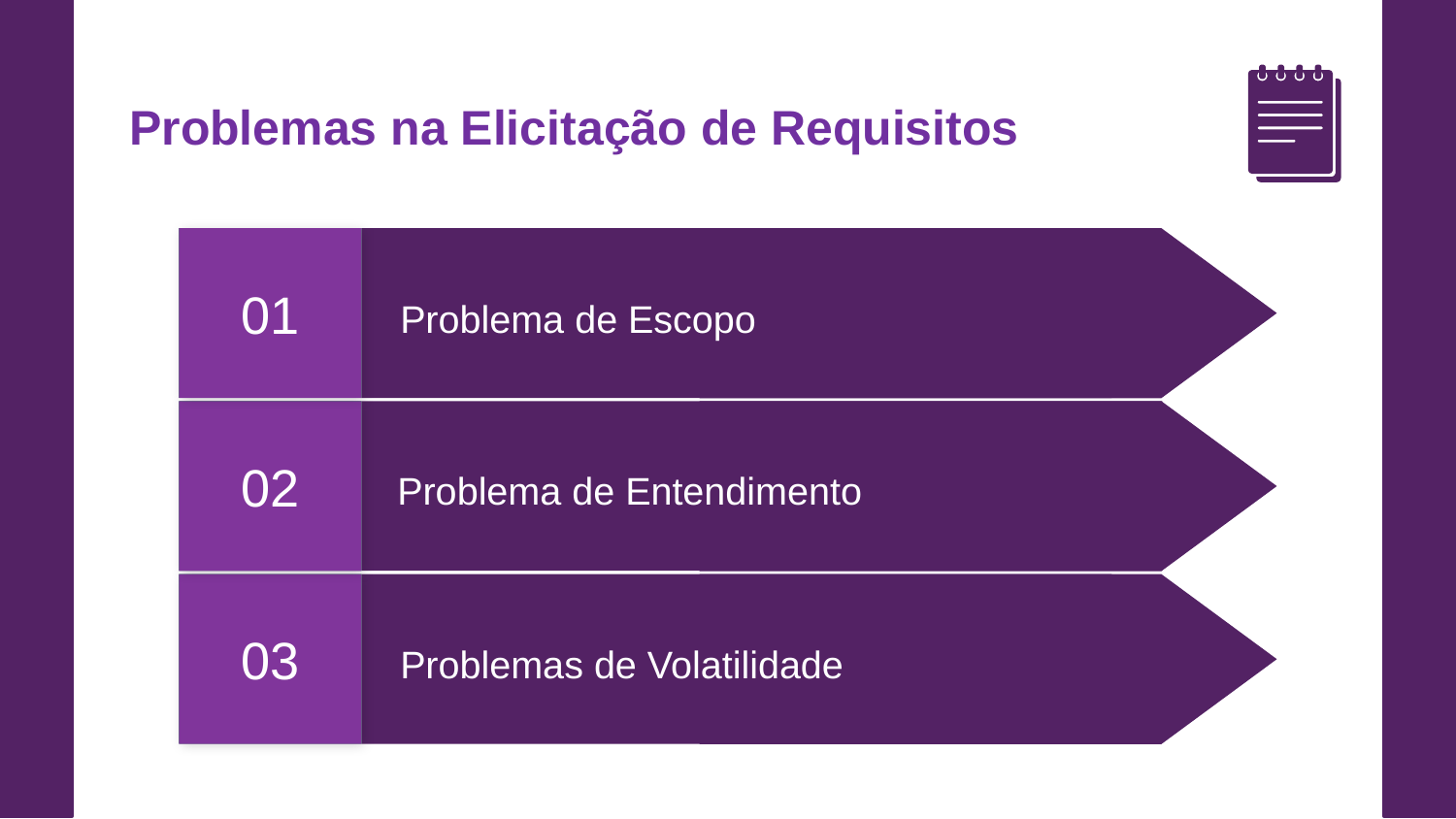

Problemas na Elicitação de Requisitos

01
Problema de Escopo

  Problema de Entendimento

02

03
Problemas de Volatilidade